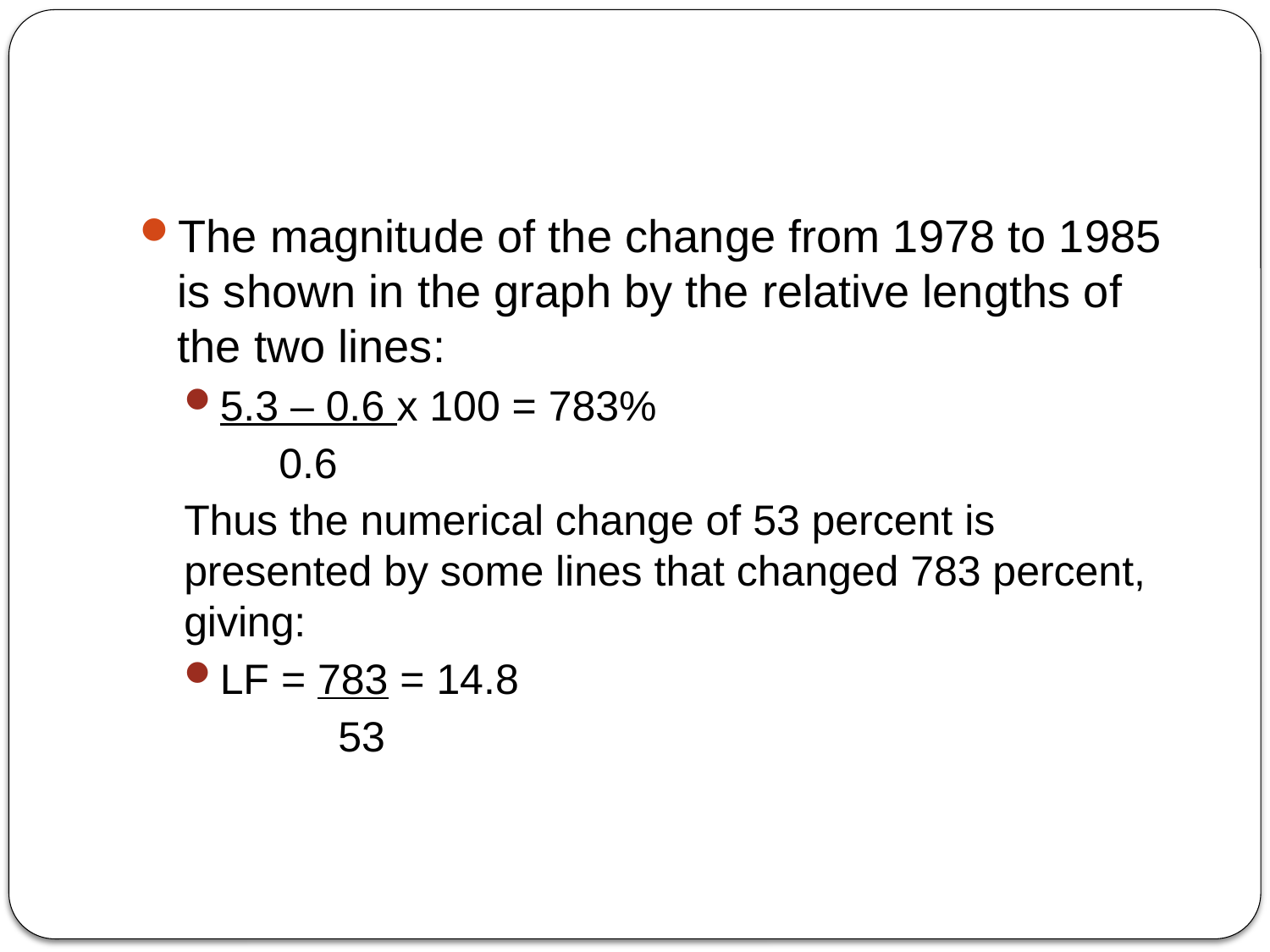

#
The magnitude of the change from 1978 to 1985 is shown in the graph by the relative lengths of the two lines:
5.3 – 0.6 x 100 = 783%
        0.6
Thus the numerical change of 53 percent is presented by some lines that changed 783 percent, giving:
LF = 783 = 14.8
             53